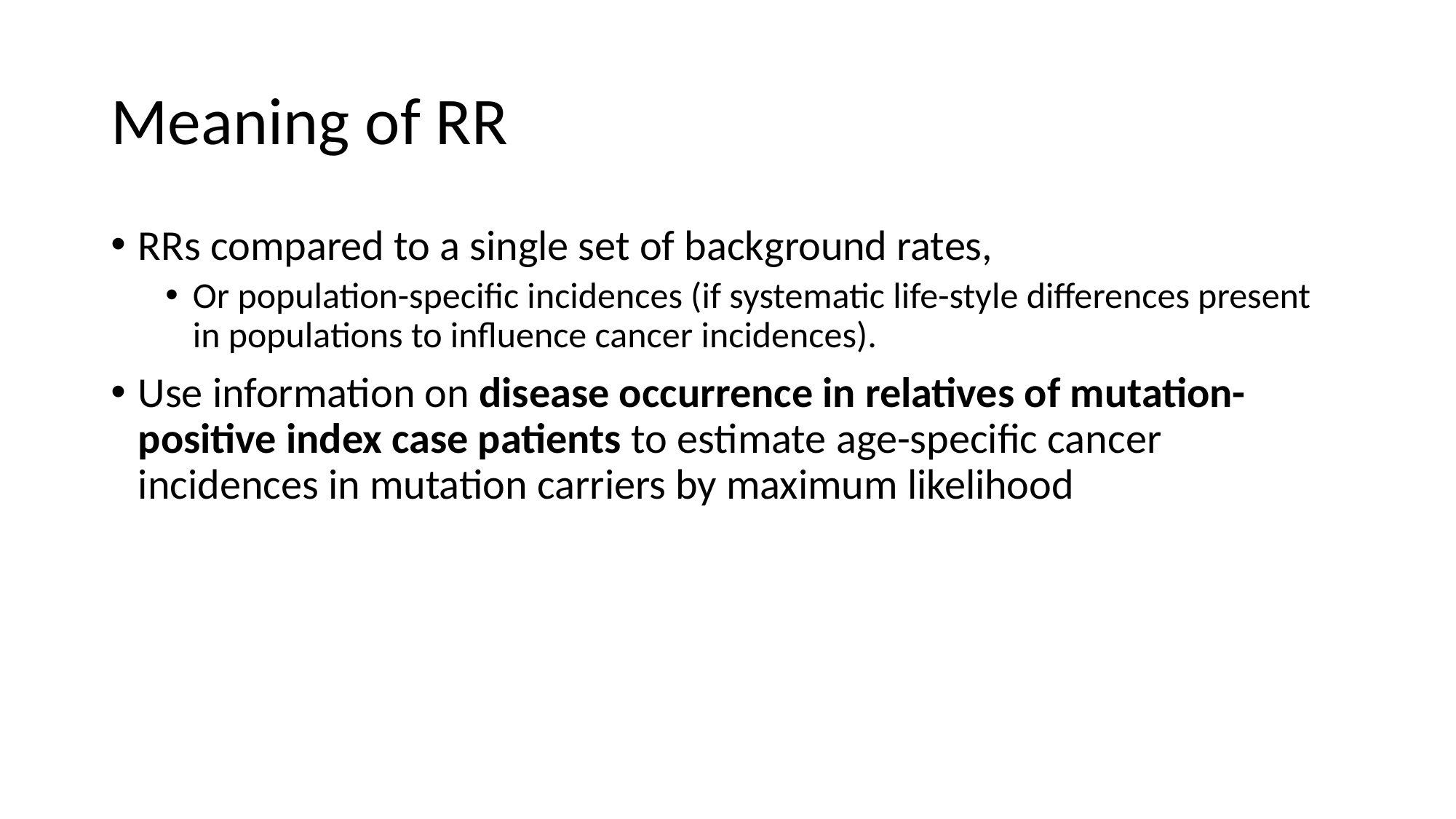

# Meaning of RR
RRs compared to a single set of background rates,
Or population-specific incidences (if systematic life-style differences present in populations to influence cancer incidences).
Use information on disease occurrence in relatives of mutation-positive index case patients to estimate age-specific cancer incidences in mutation carriers by maximum likelihood